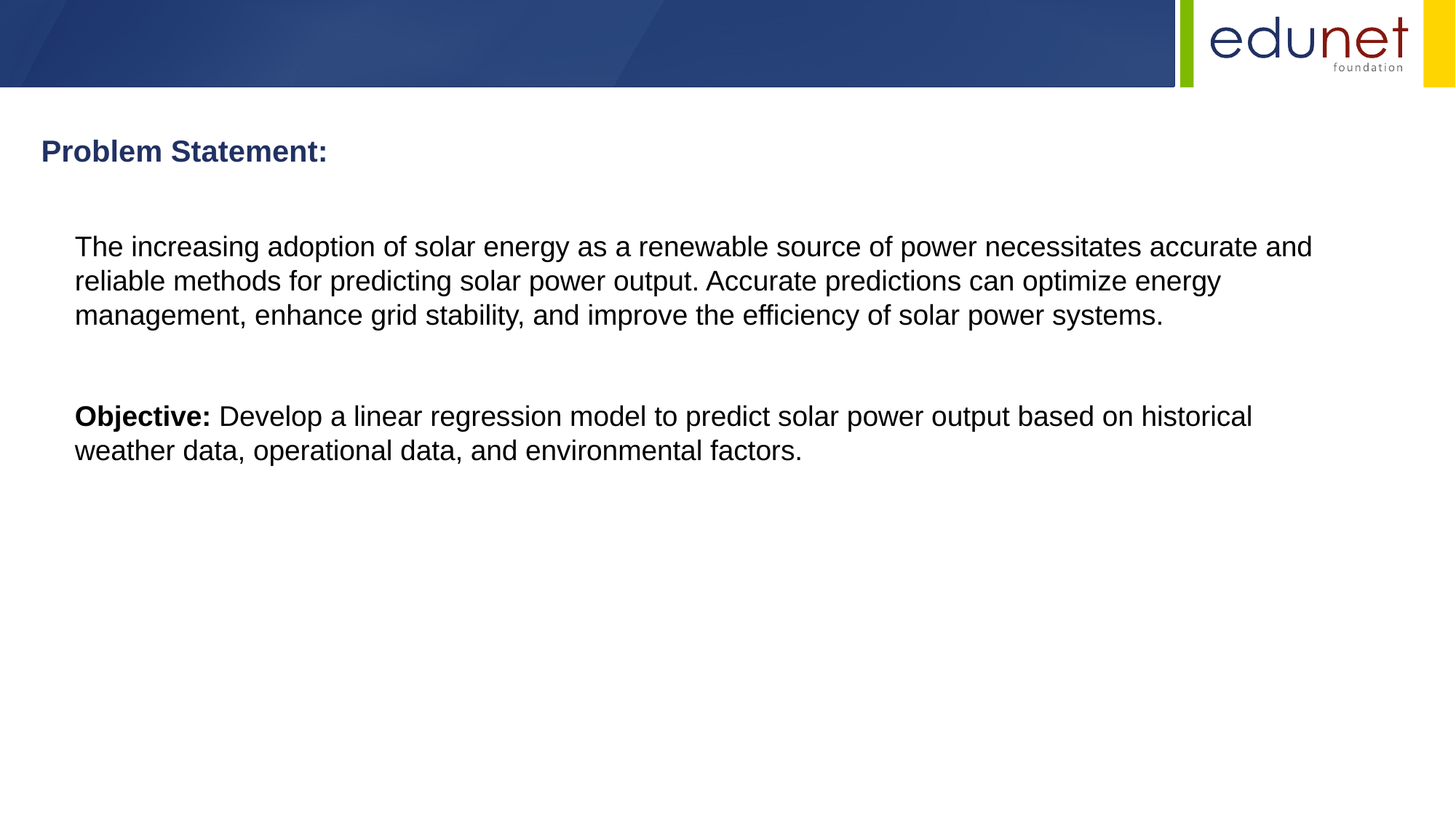

Problem Statement:
The increasing adoption of solar energy as a renewable source of power necessitates accurate and reliable methods for predicting solar power output. Accurate predictions can optimize energy management, enhance grid stability, and improve the efficiency of solar power systems.

Objective: Develop a linear regression model to predict solar power output based on historical weather data, operational data, and environmental factors.